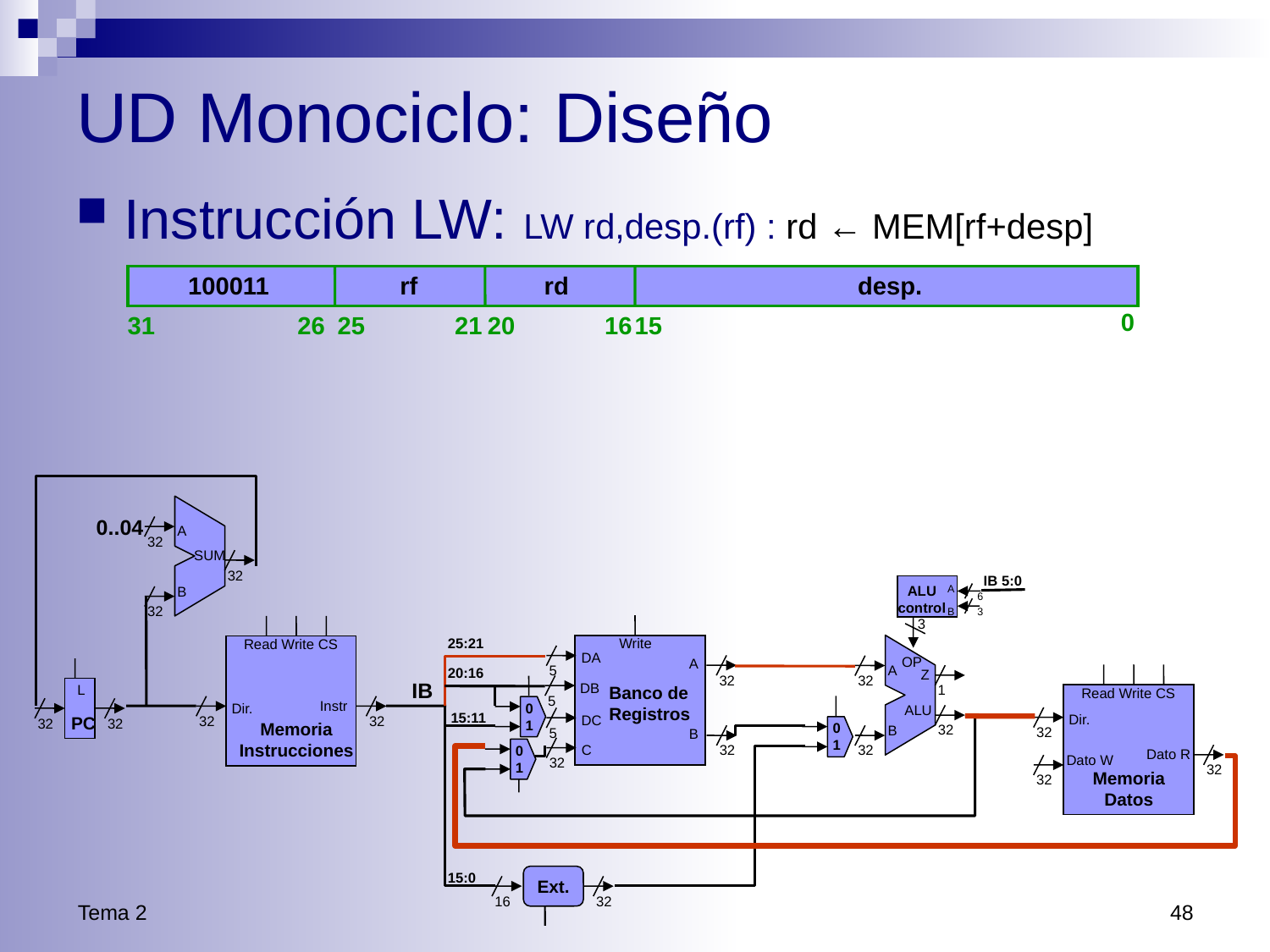

# UD Monociclo: Diseño
Instrucción LW: LW rd,desp.(rf) : rd ← MEM[rf+desp]

100011
rf
rd
desp.
0
31
26
25
21
20
16
15

A

32

SUM

32

B

32

0..04

IB 5:0
ALU
control

A
6

3
B

3

OP
A

32

Z

1

ALU

32

B

32

Write

DA

5

A

32
DB

5

DC

5

B

32
C

32

Banco de
Registros

Read Write CS

Instr
Dir.

32

32
Memoria
Instrucciones
25:21

L

PC
32

32

20:16

Read Write CS

Dir.

32

Dato R
Dato W

32

32

Memoria
Datos

IB

0
1

0
1

15:11

0
1

15:0
Ext.

16

32

Tema 2
48